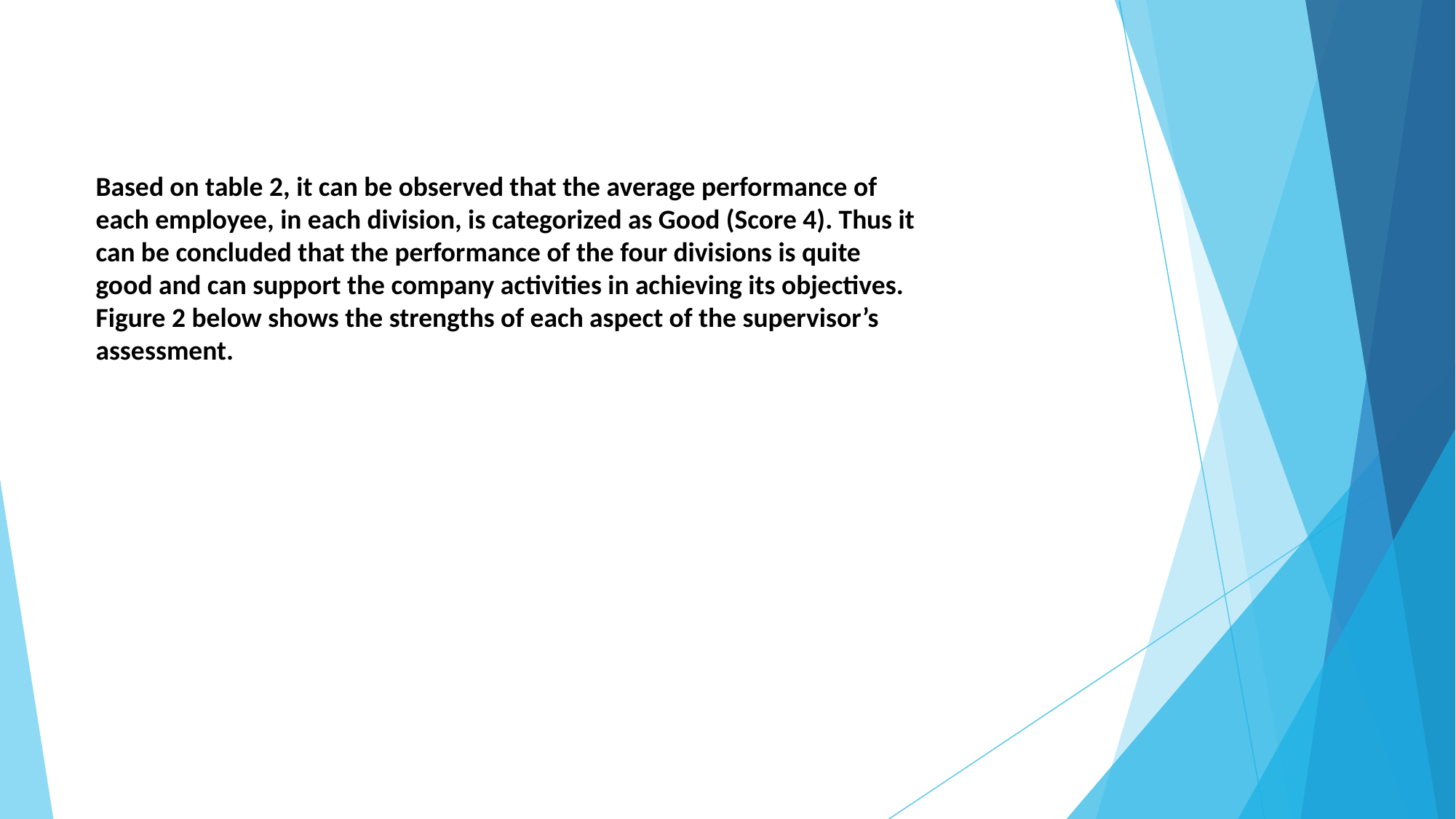

Based on table 2, it can be observed that the average performance of each employee, in each division, is categorized as Good (Score 4). Thus it can be concluded that the performance of the four divisions is quite good and can support the company activities in achieving its objectives. Figure 2 below shows the strengths of each aspect of the supervisor’s assessment.